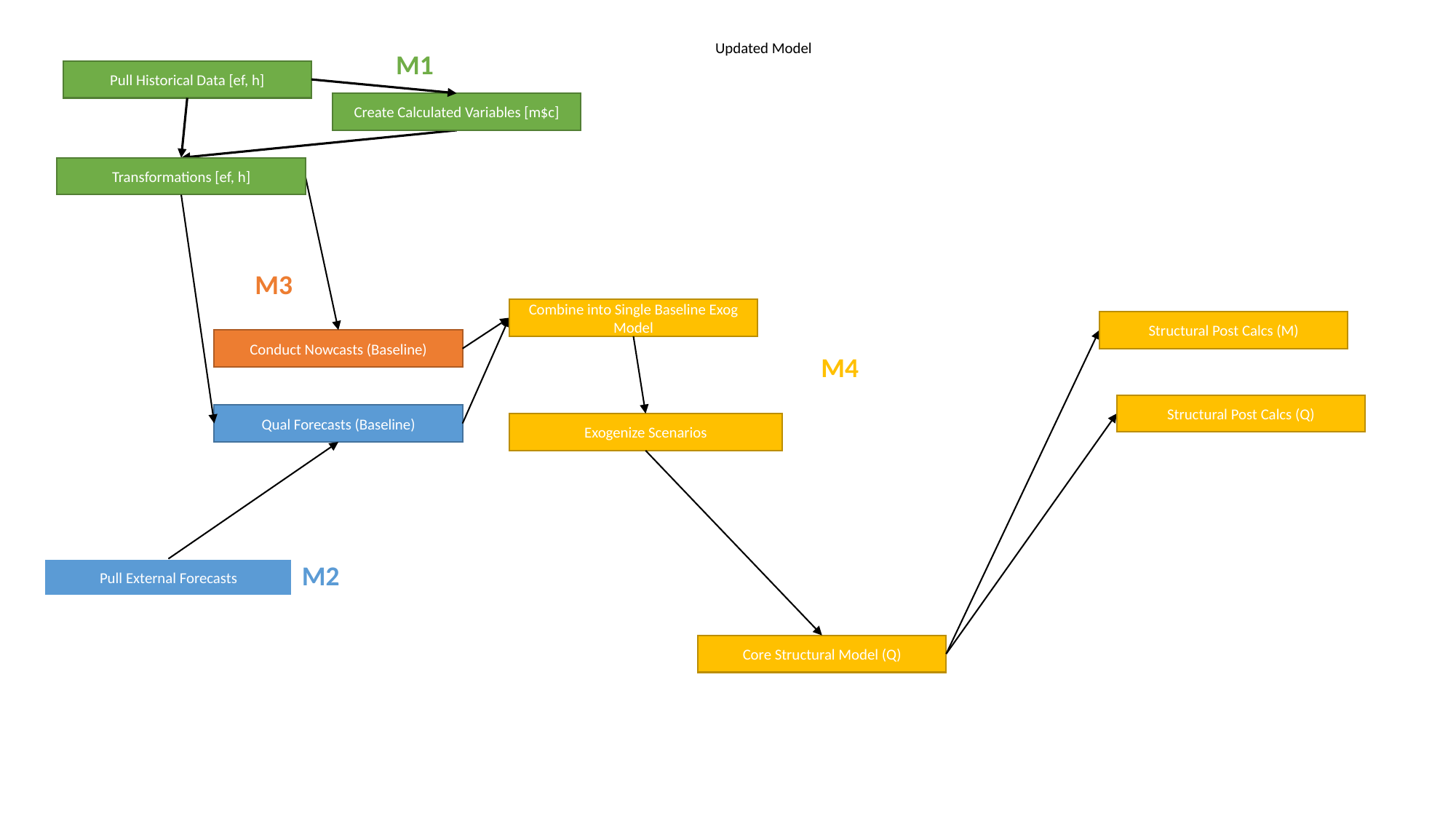

Updated Model
M1
Pull Historical Data [ef, h]
Create Calculated Variables [m$c]
Transformations [ef, h]
M3
Combine into Single Baseline Exog Model
Structural Post Calcs (M)
Conduct Nowcasts (Baseline)
M4
Structural Post Calcs (Q)
Qual Forecasts (Baseline)
Exogenize Scenarios
M2
Pull External Forecasts
Core Structural Model (Q)